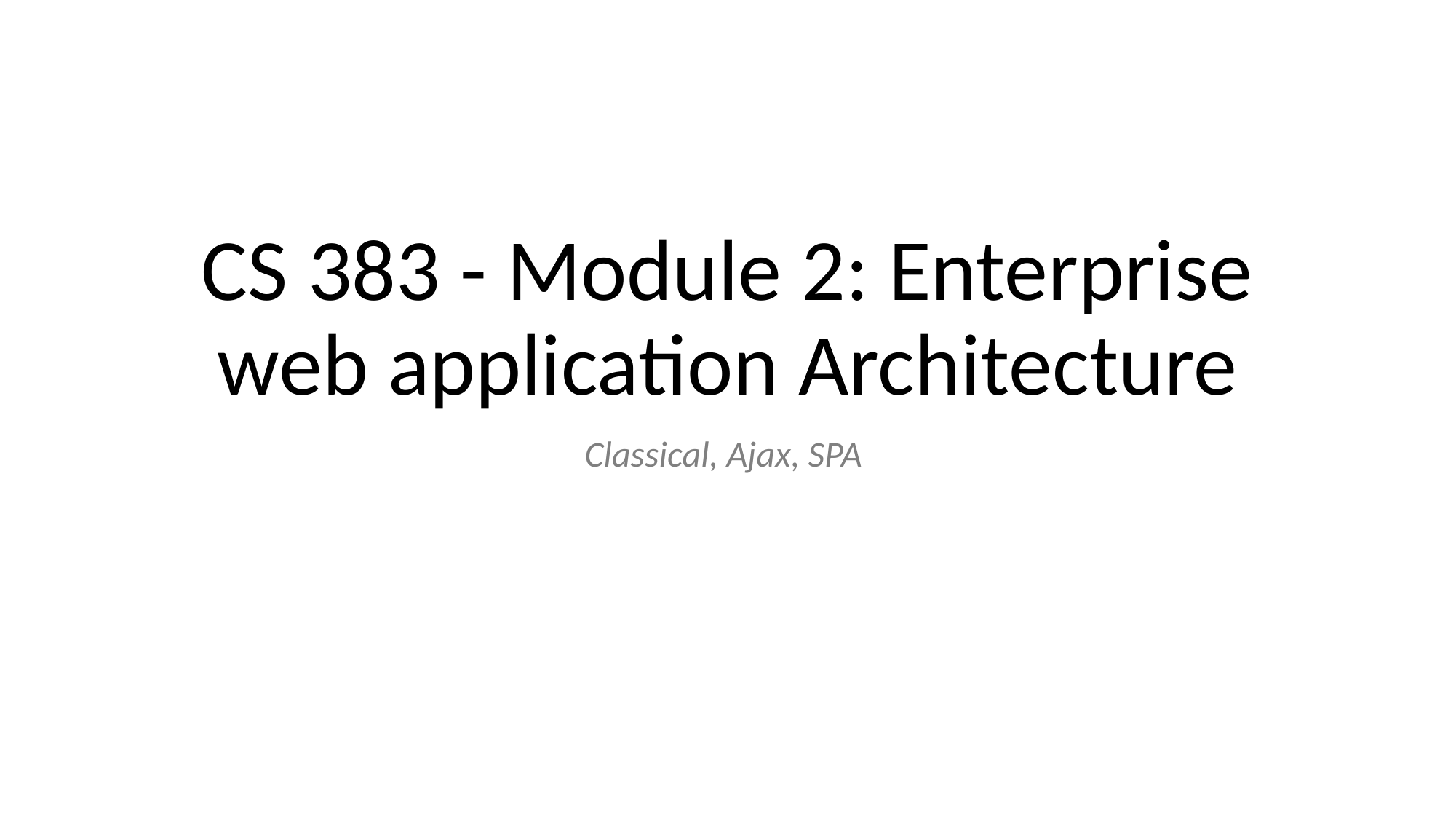

# CS 383 - Module 2: Enterprise web application Architecture
Classical, Ajax, SPA